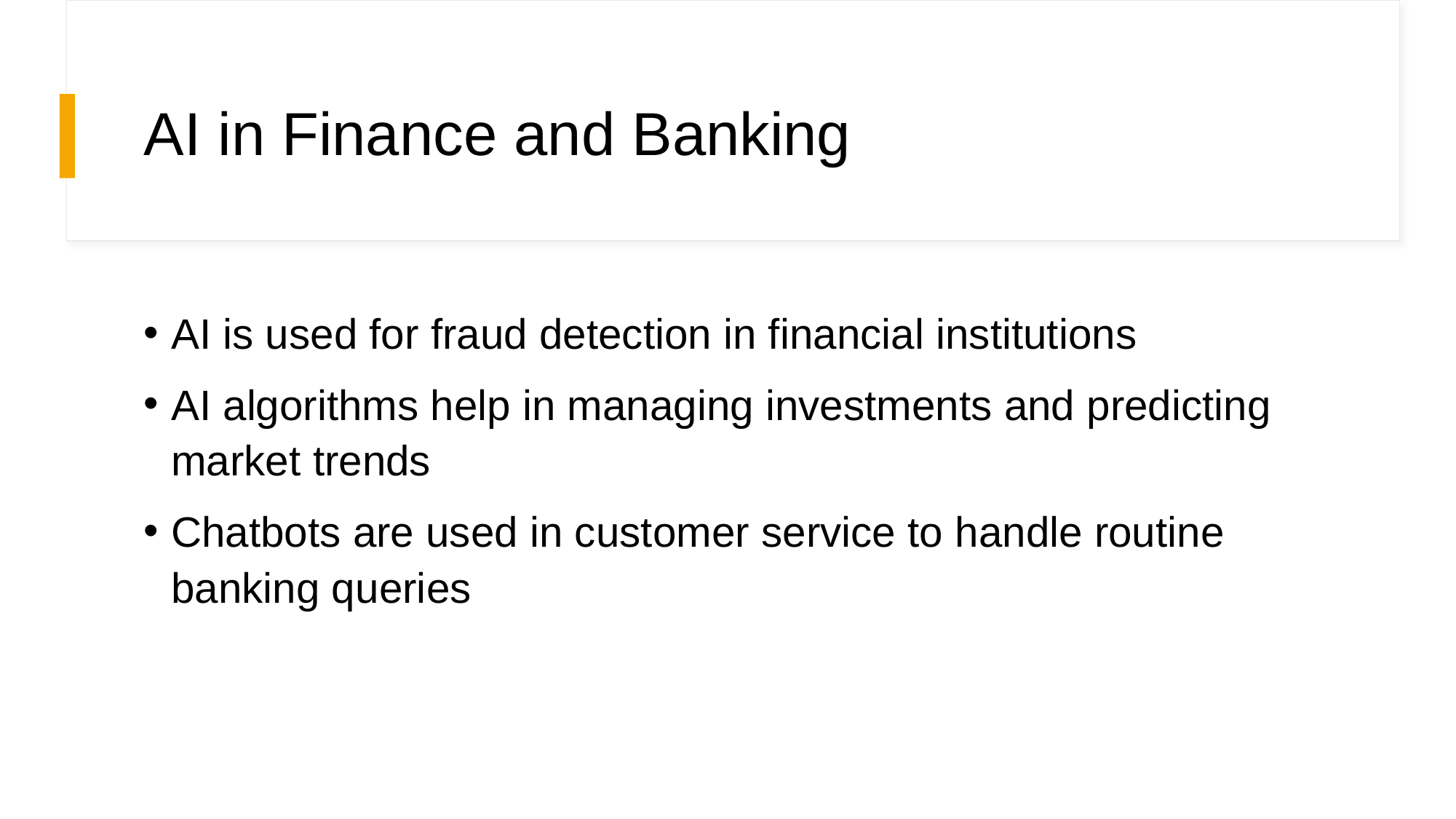

# AI in Finance and Banking
AI is used for fraud detection in financial institutions
AI algorithms help in managing investments and predicting market trends
Chatbots are used in customer service to handle routine banking queries